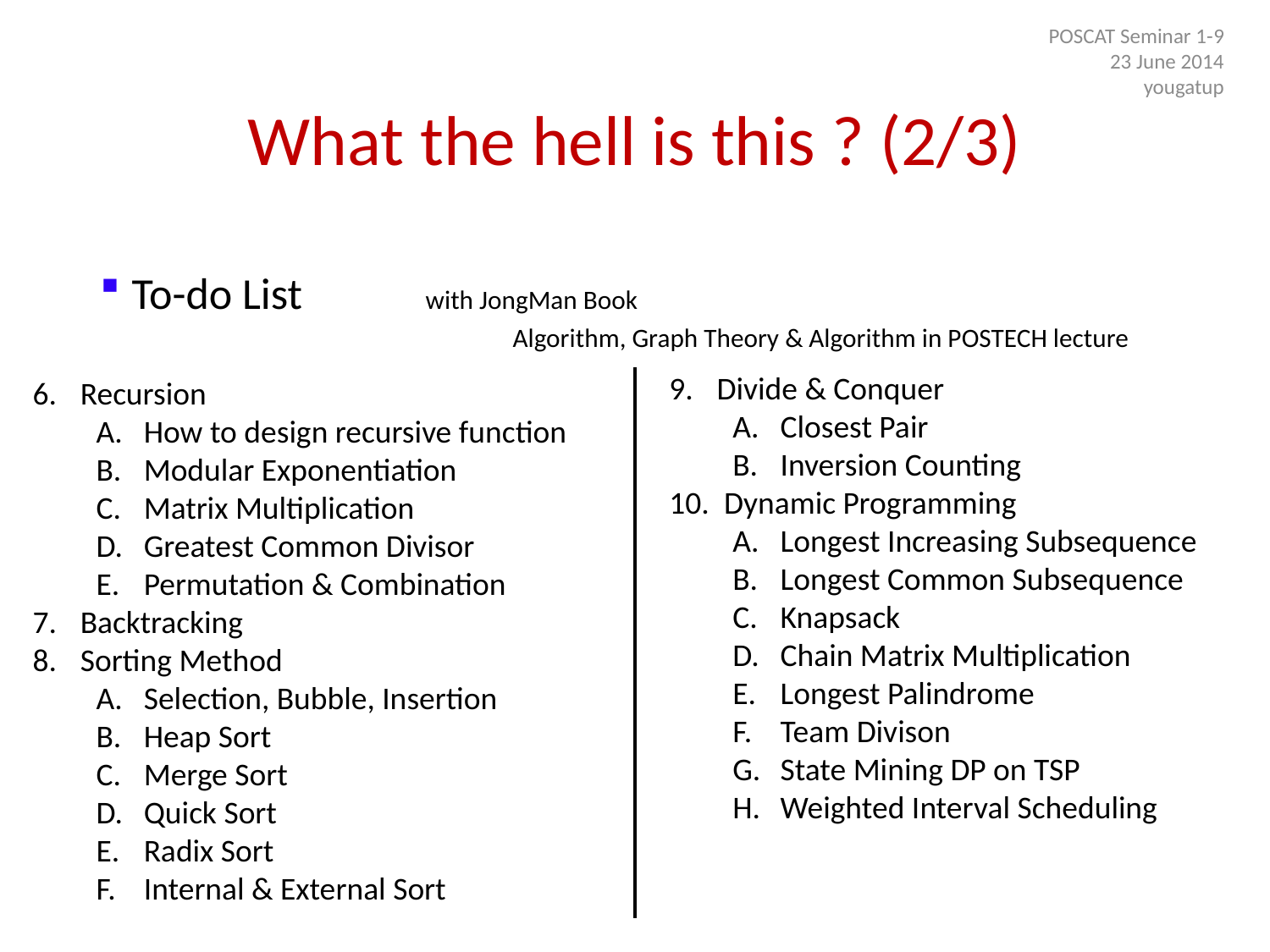

POSCAT Seminar 1-9
23 June 2014
yougatup
# What the hell is this ? (2/3)
To-do List 	    with JongMan Book
			Algorithm, Graph Theory & Algorithm in POSTECH lecture

Divide & Conquer
Closest Pair
Inversion Counting
 Dynamic Programming
Longest Increasing Subsequence
Longest Common Subsequence
Knapsack
Chain Matrix Multiplication
Longest Palindrome
Team Divison
State Mining DP on TSP
Weighted Interval Scheduling

Recursion
How to design recursive function
Modular Exponentiation
Matrix Multiplication
Greatest Common Divisor
Permutation & Combination
Backtracking
Sorting Method
Selection, Bubble, Insertion
Heap Sort
Merge Sort
Quick Sort
Radix Sort
Internal & External Sort